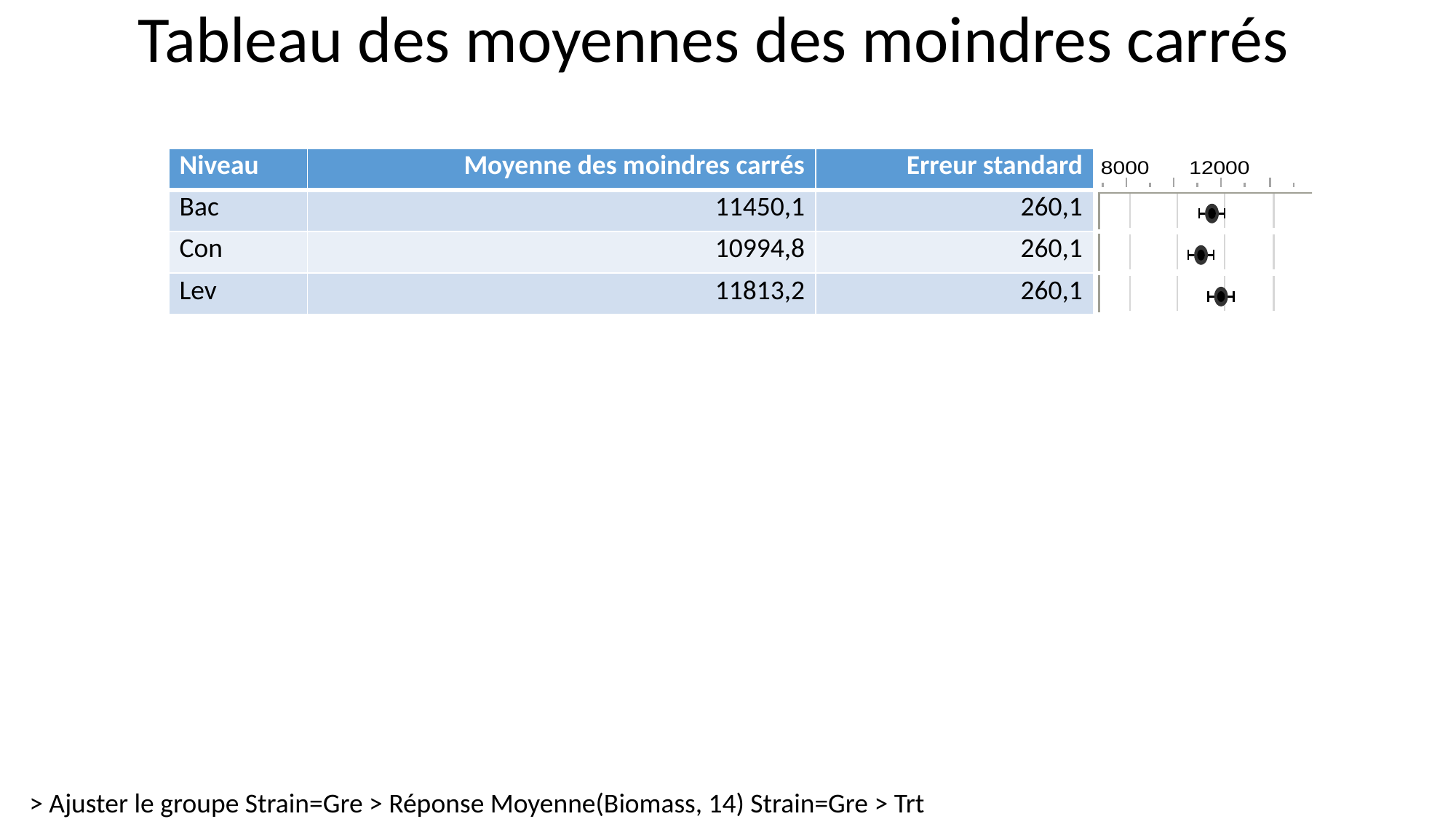

# Tableau des moyennes des moindres carrés
| Niveau | Moyenne des moindres carrés | Erreur standard |  |
| --- | --- | --- | --- |
| Bac | 11450,1 | 260,1 |  |
| Con | 10994,8 | 260,1 |  |
| Lev | 11813,2 | 260,1 |  |
> Ajuster le groupe Strain=Gre > Réponse Moyenne(Biomass, 14) Strain=Gre > Trt